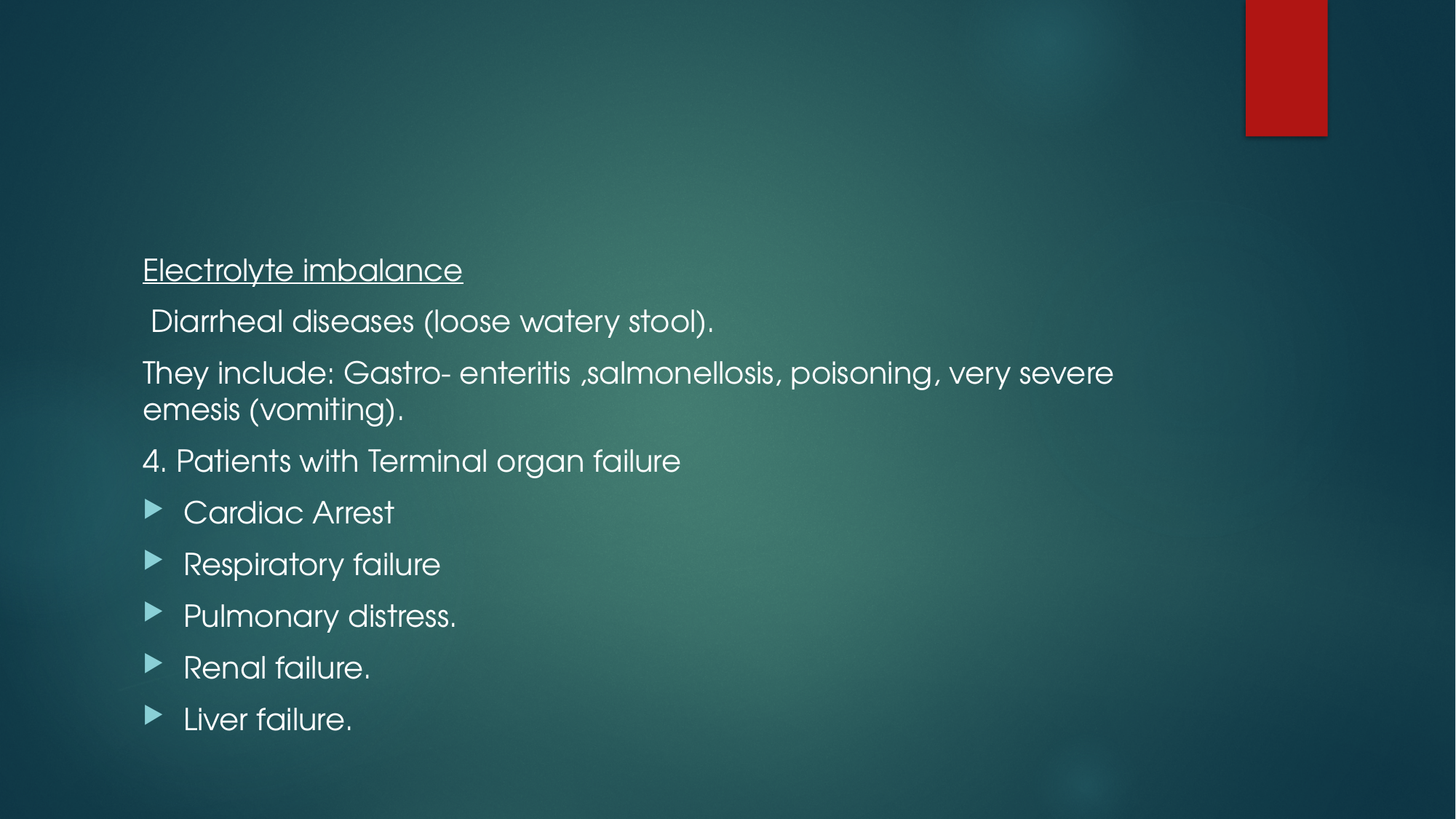

#
Electrolyte imbalance
 Diarrheal diseases (loose watery stool).
They include: Gastro- enteritis ,salmonellosis, poisoning, very severe emesis (vomiting).
4. Patients with Terminal organ failure
Cardiac Arrest
Respiratory failure
Pulmonary distress.
Renal failure.
Liver failure.